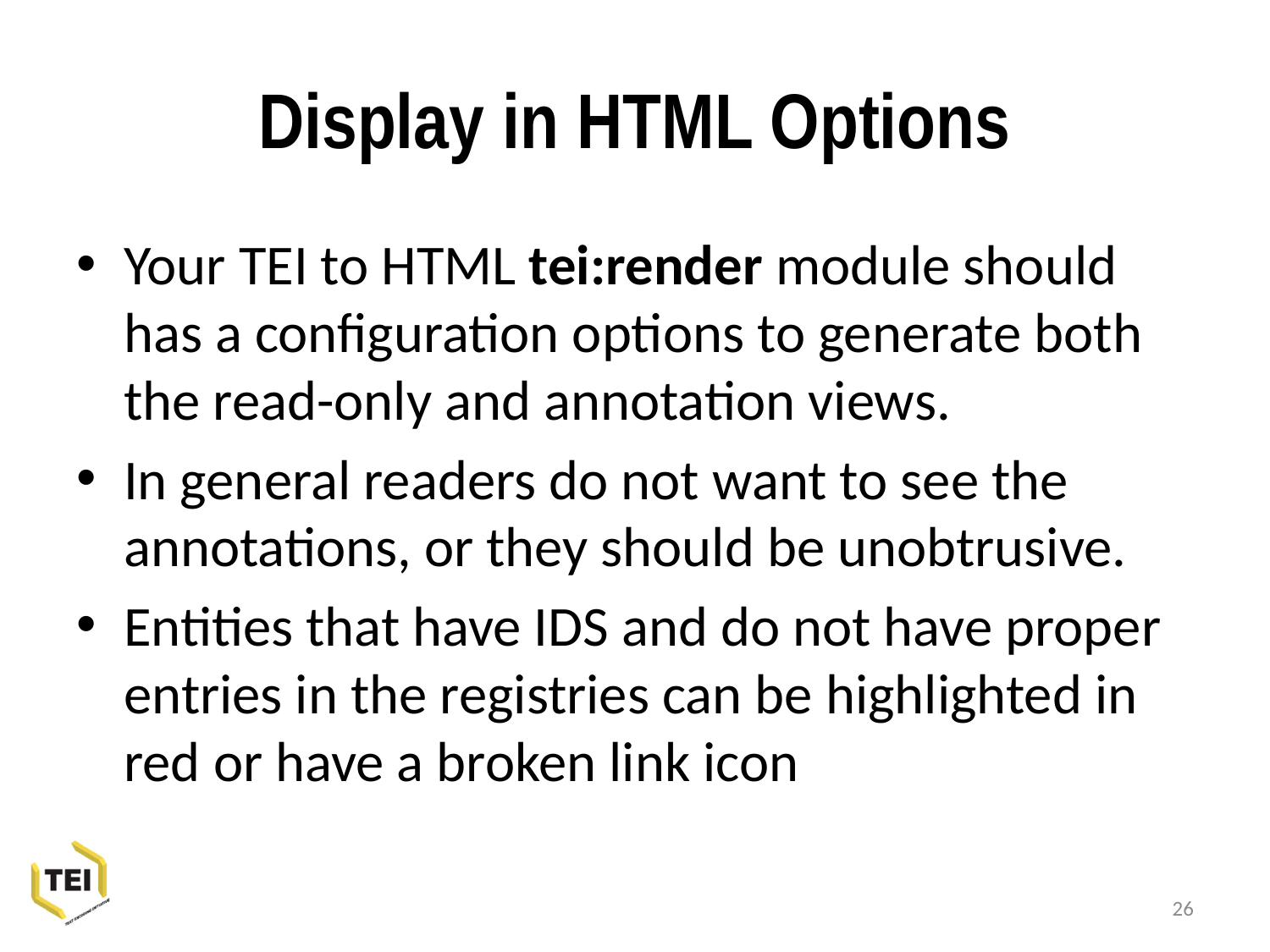

# Display in HTML Options
Your TEI to HTML tei:render module should has a configuration options to generate both the read-only and annotation views.
In general readers do not want to see the annotations, or they should be unobtrusive.
Entities that have IDS and do not have proper entries in the registries can be highlighted in red or have a broken link icon
26